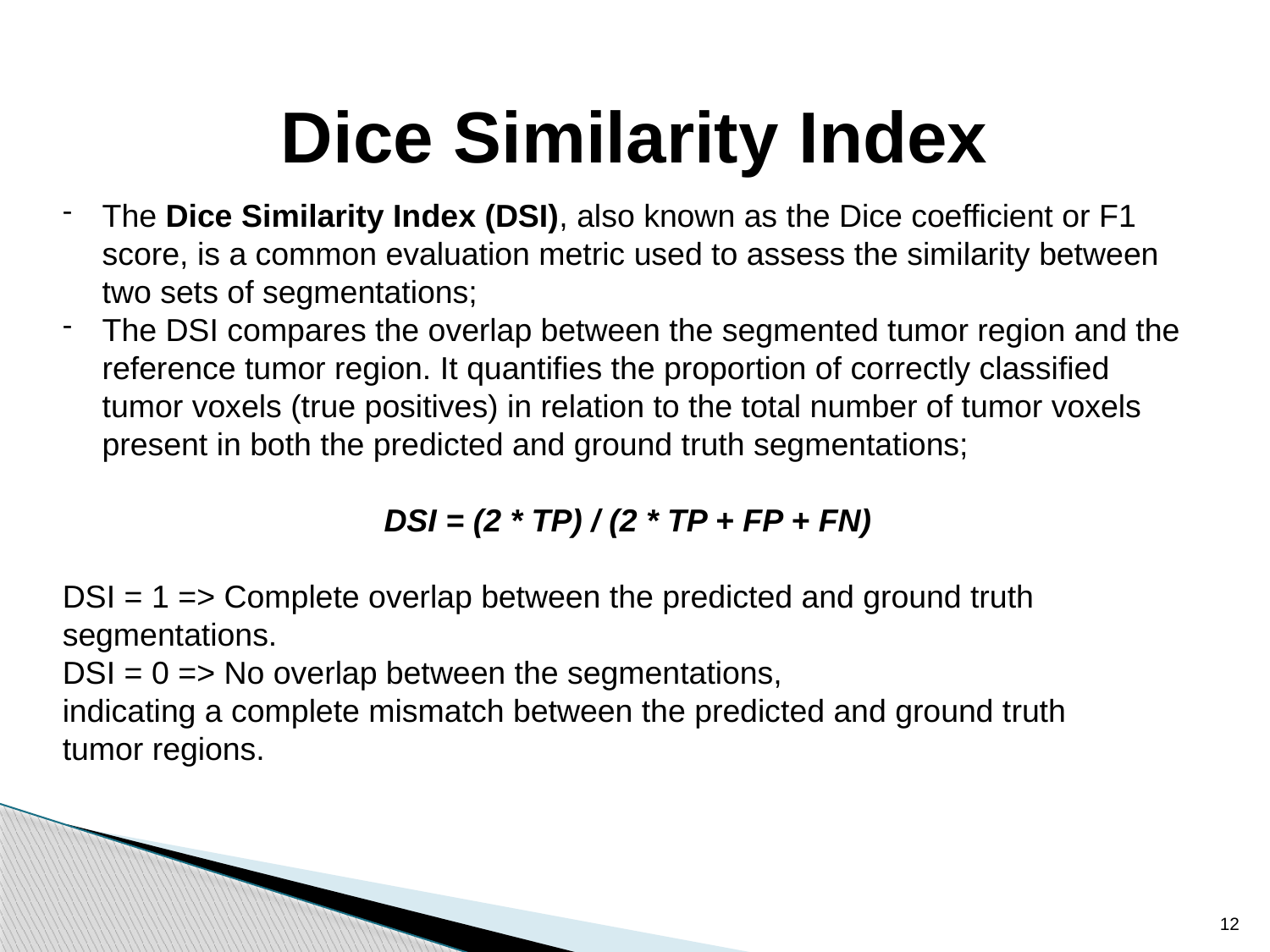

# Dice Similarity Index
The Dice Similarity Index (DSI), also known as the Dice coefficient or F1 score, is a common evaluation metric used to assess the similarity between two sets of segmentations;
The DSI compares the overlap between the segmented tumor region and the reference tumor region. It quantifies the proportion of correctly classified tumor voxels (true positives) in relation to the total number of tumor voxels present in both the predicted and ground truth segmentations;

DSI = (2 * TP) / (2 * TP + FP + FN)

DSI = 1 => Complete overlap between the predicted and ground truth segmentations.
DSI = 0 => No overlap between the segmentations,
indicating a complete mismatch between the predicted and ground truth tumor regions.
12